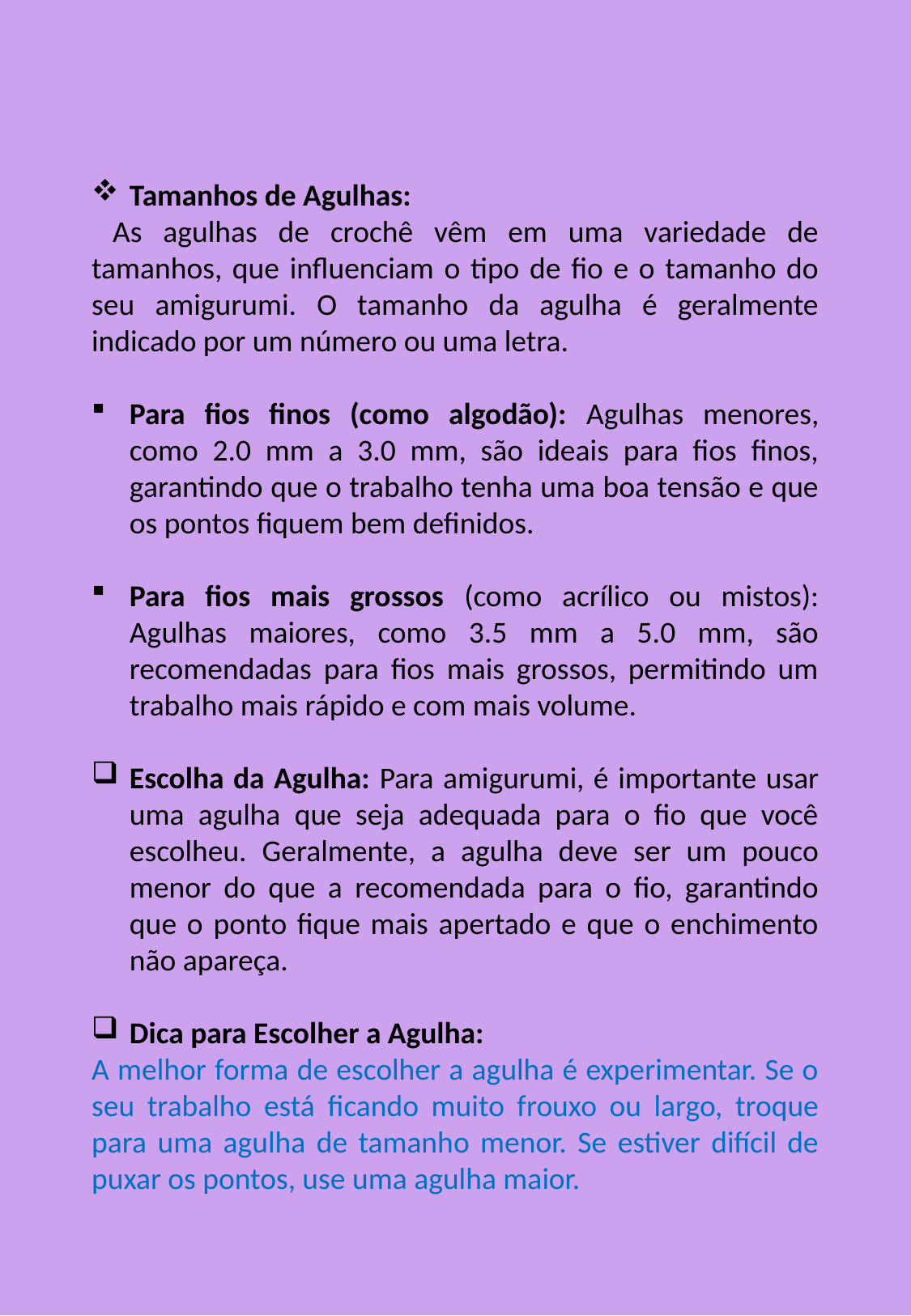

Tamanhos de Agulhas:
 As agulhas de crochê vêm em uma variedade de tamanhos, que influenciam o tipo de fio e o tamanho do seu amigurumi. O tamanho da agulha é geralmente indicado por um número ou uma letra.

Para fios finos (como algodão): Agulhas menores, como 2.0 mm a 3.0 mm, são ideais para fios finos, garantindo que o trabalho tenha uma boa tensão e que os pontos fiquem bem definidos.

Para fios mais grossos (como acrílico ou mistos): Agulhas maiores, como 3.5 mm a 5.0 mm, são recomendadas para fios mais grossos, permitindo um trabalho mais rápido e com mais volume.

Escolha da Agulha: Para amigurumi, é importante usar uma agulha que seja adequada para o fio que você escolheu. Geralmente, a agulha deve ser um pouco menor do que a recomendada para o fio, garantindo que o ponto fique mais apertado e que o enchimento não apareça.

Dica para Escolher a Agulha:
A melhor forma de escolher a agulha é experimentar. Se o seu trabalho está ficando muito frouxo ou largo, troque para uma agulha de tamanho menor. Se estiver difícil de puxar os pontos, use uma agulha maior.